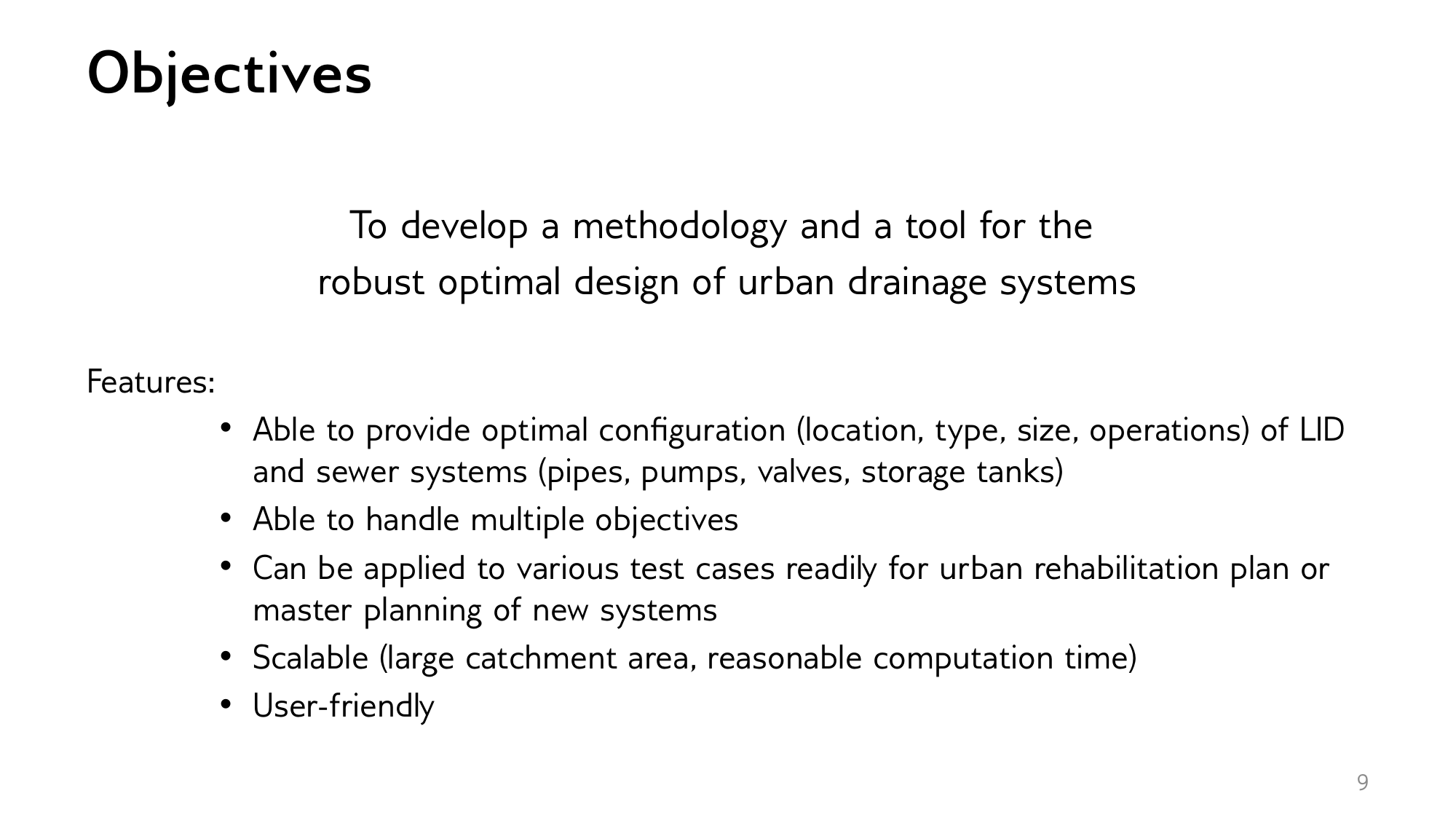

# Objectives
To develop a methodology and a tool for the
robust optimal design of urban drainage systems

Features:
Able to provide optimal configuration (location, type, size, operations) of LID and sewer systems (pipes, pumps, valves, storage tanks)
Able to handle multiple objectives
Can be applied to various test cases readily for urban rehabilitation plan or master planning of new systems
Scalable (large catchment area, reasonable computation time)
User-friendly

9